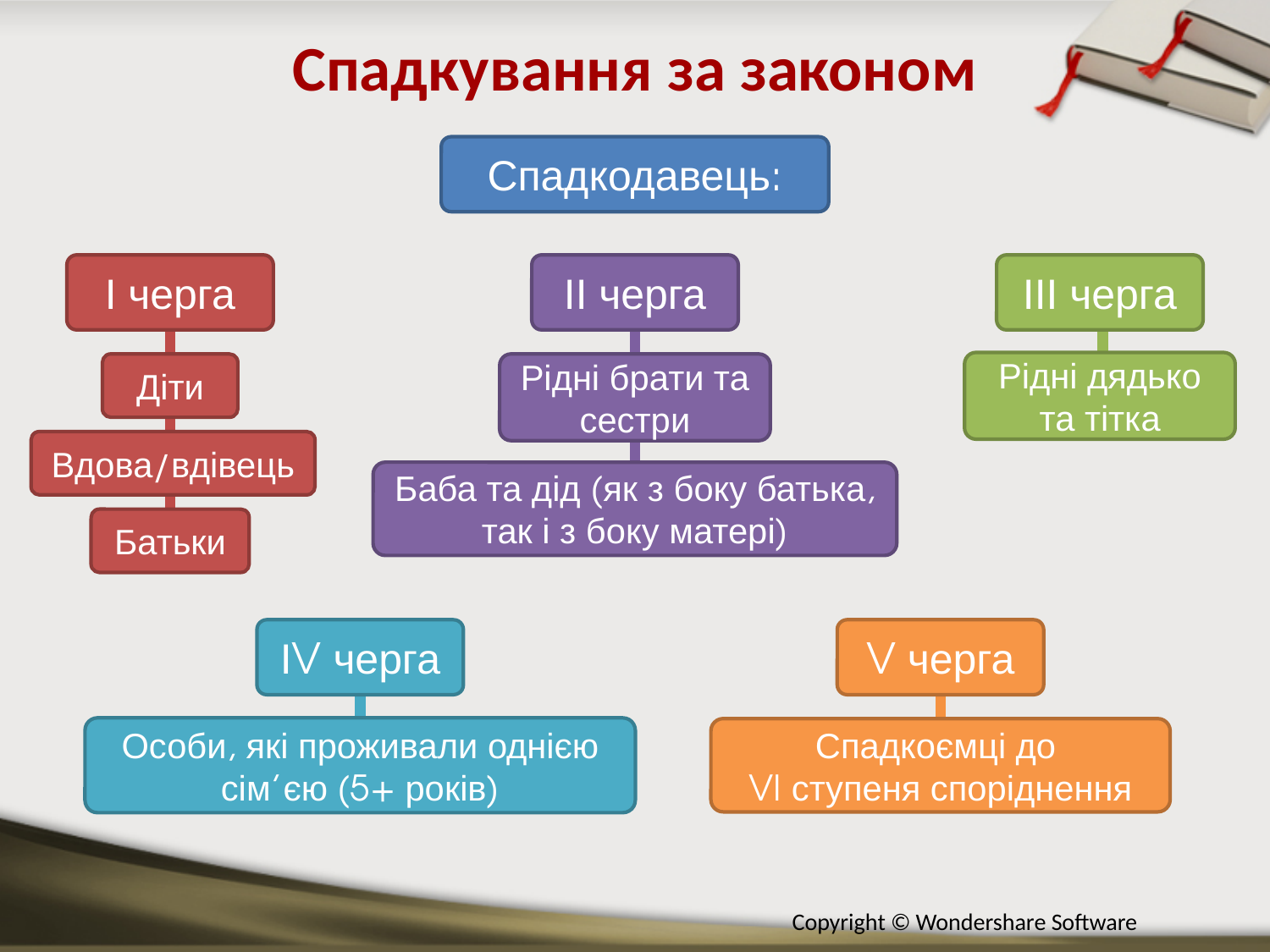

Спадкування за законом
Спадкодавець:
І черга
ІІ черга
ІІІ черга
Рідні дядько та тітка
Діти
Рідні брати та сестри
Вдова/вдівець
Баба та дід (як з боку батька, так і з боку матері)
Батьки
ІV черга
V черга
Особи, які проживали однією сім’єю (5+ років)
Спадкоємці до
VI ступеня споріднення